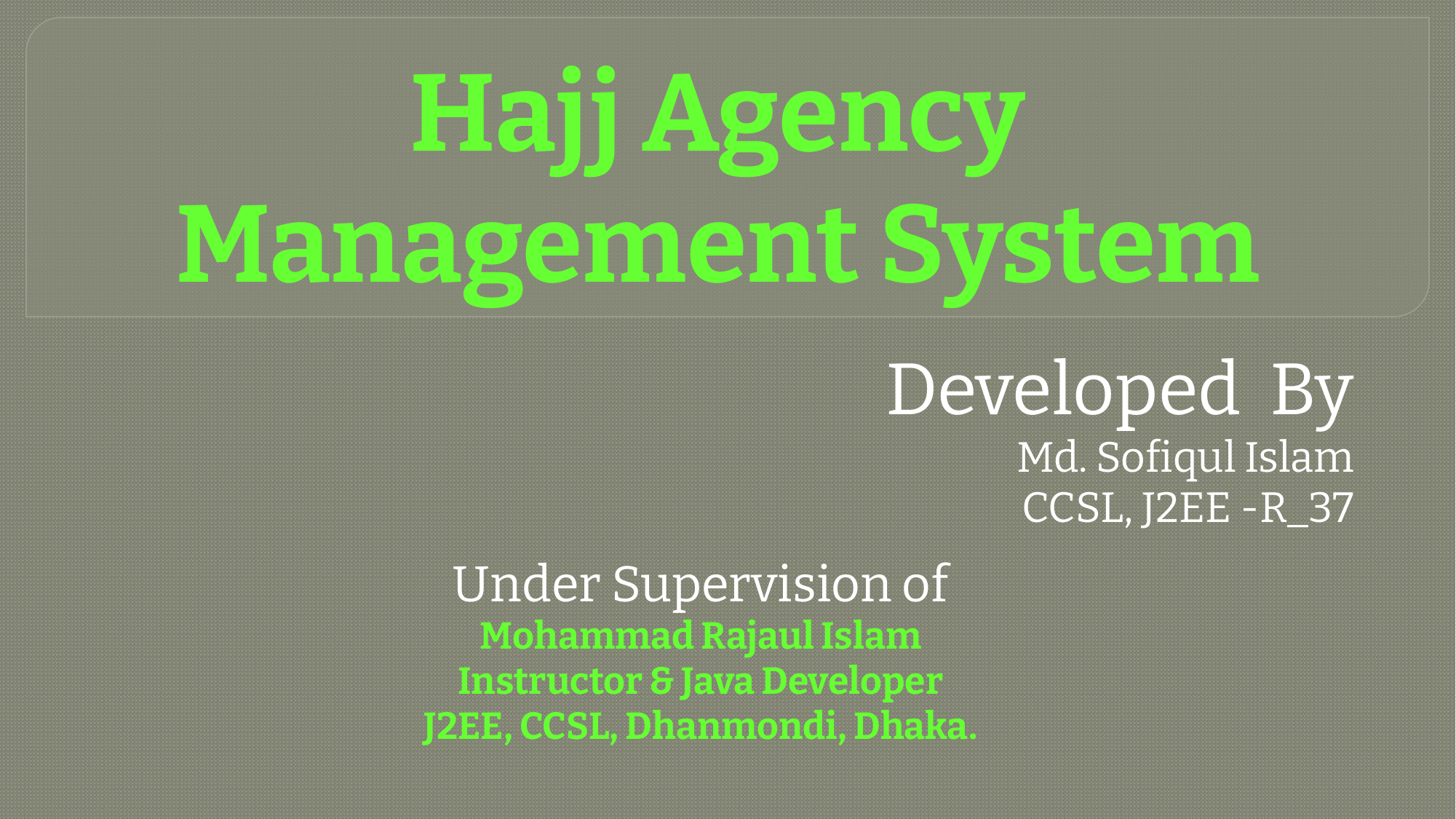

# Hajj Agency Management System
Developed  By
Md. Sofiqul Islam
CCSL, J2EE -R_37
Under Supervision of
Mohammad Rajaul Islam
Instructor & Java Developer
J2EE, CCSL, Dhanmondi, Dhaka.